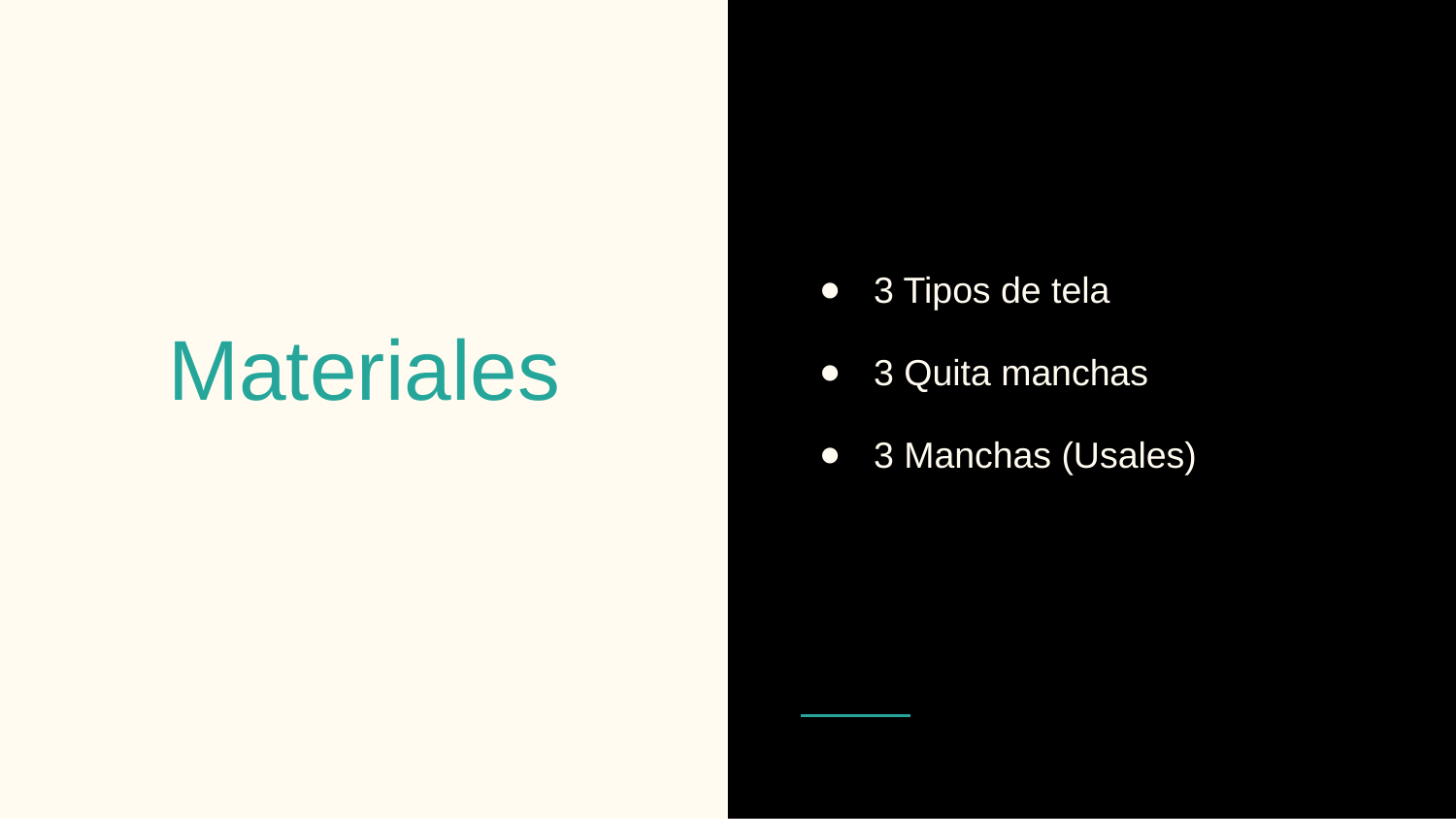

3 Tipos de tela
3 Quita manchas
3 Manchas (Usales)

# Materiales